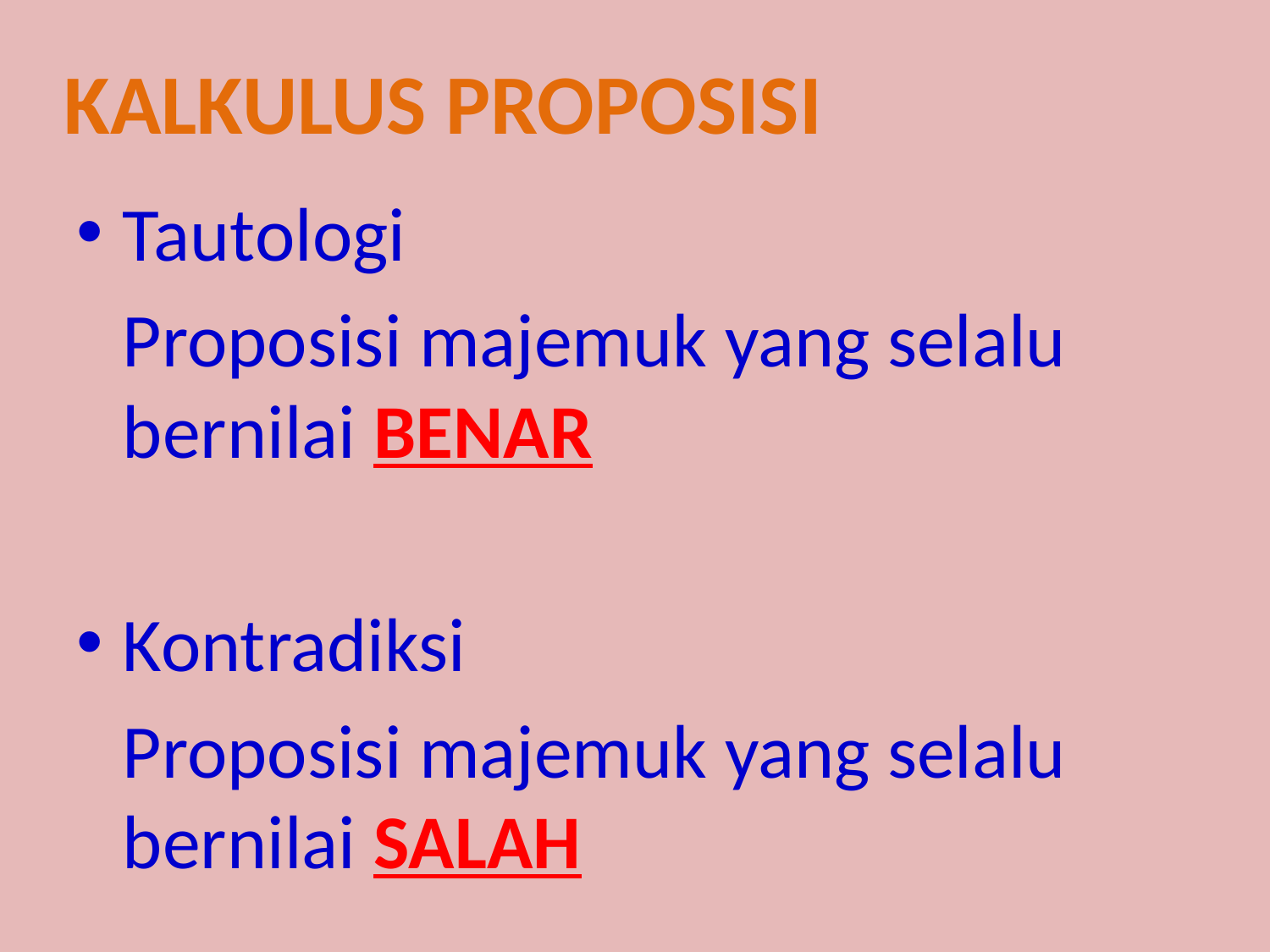

Kalkulus proposisi
Tautologi
	Proposisi majemuk yang selalu bernilai BENAR

Kontradiksi
	Proposisi majemuk yang selalu bernilai SALAH